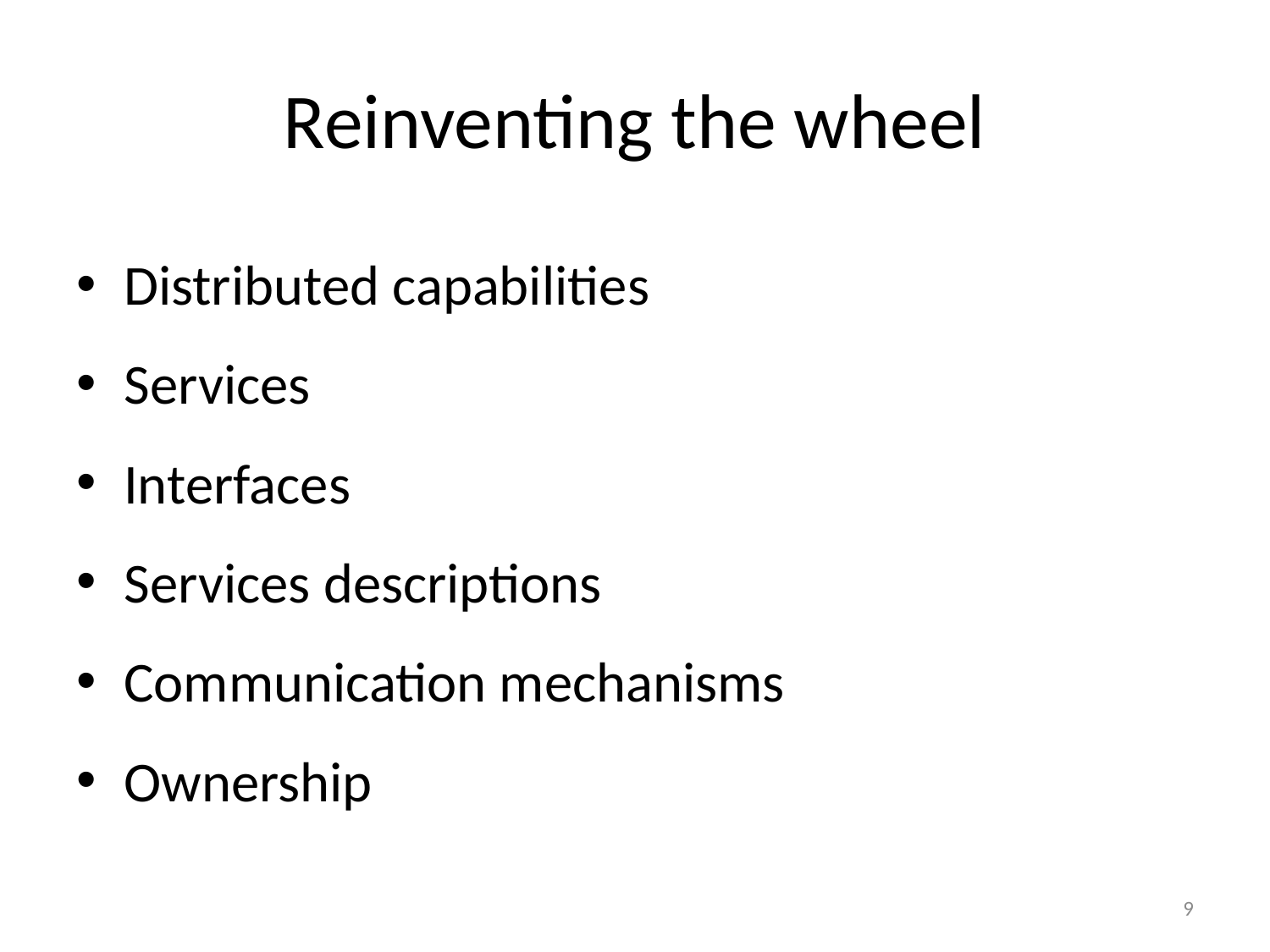

# Reinventing the wheel
Distributed capabilities
Services
Interfaces
Services descriptions
Communication mechanisms
Ownership

9